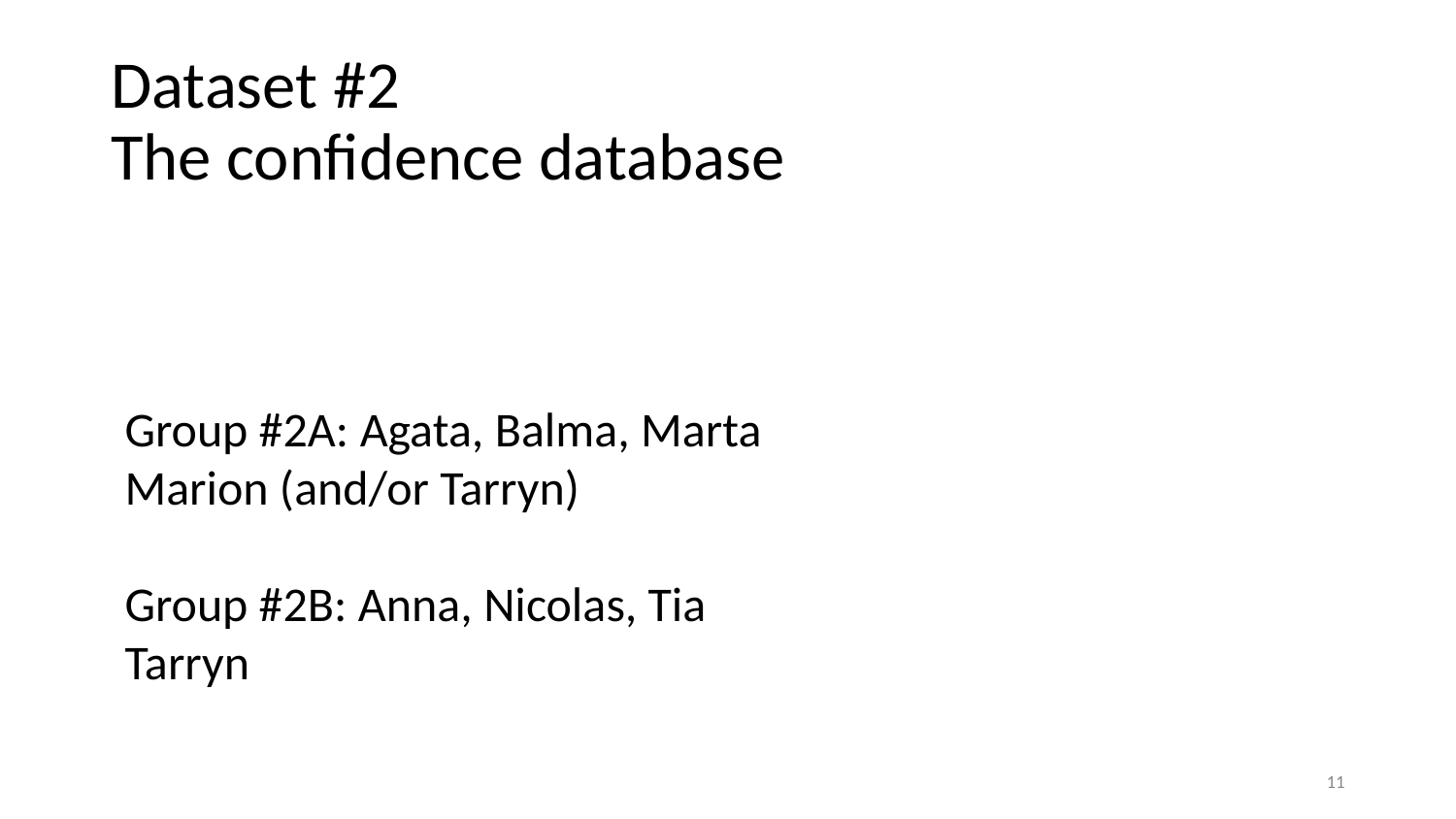

# Dataset #2
The confidence database
Group #2A: Agata, Balma, Marta
Marion (and/or Tarryn)

Group #2B: Anna, Nicolas, Tia
Tarryn
11